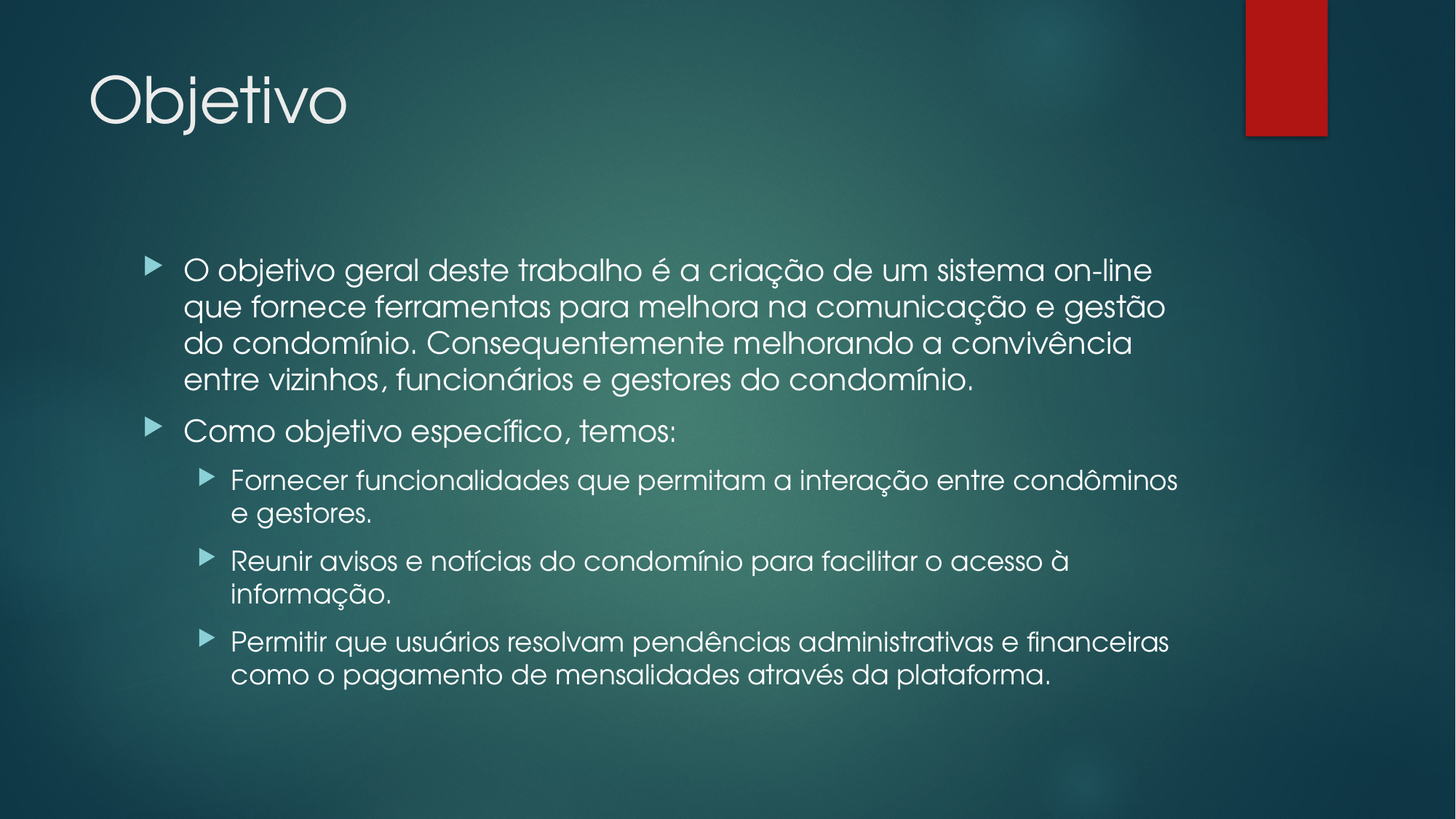

# Objetivo
O objetivo geral deste trabalho é a criação de um sistema on-line que fornece ferramentas para melhora na comunicação e gestão do condomínio. Consequentemente melhorando a convivência entre vizinhos, funcionários e gestores do condomínio.
Como objetivo específico, temos:
Fornecer funcionalidades que permitam a interação entre condôminos e gestores.
Reunir avisos e notícias do condomínio para facilitar o acesso à informação.
Permitir que usuários resolvam pendências administrativas e financeiras como o pagamento de mensalidades através da plataforma.